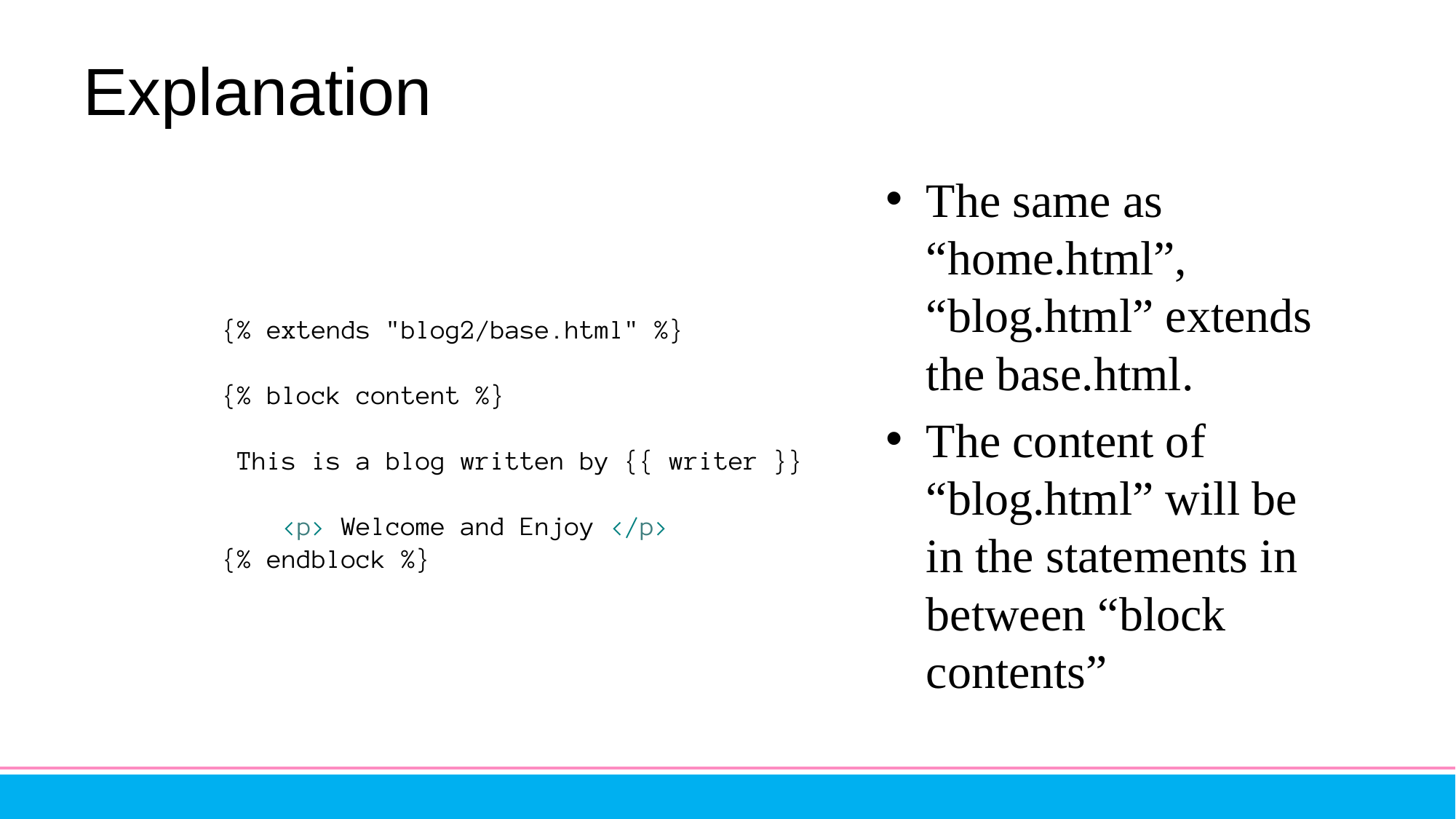

# Explanation

The same as “home.html”, “blog.html” extends the base.html.
The content of “blog.html” will be in the statements in between “block contents”
{% extends "blog2/base.html" %}

{% block content %}

 This is a blog written by {{ writer }}

    <p> Welcome and Enjoy </p>
{% endblock %}